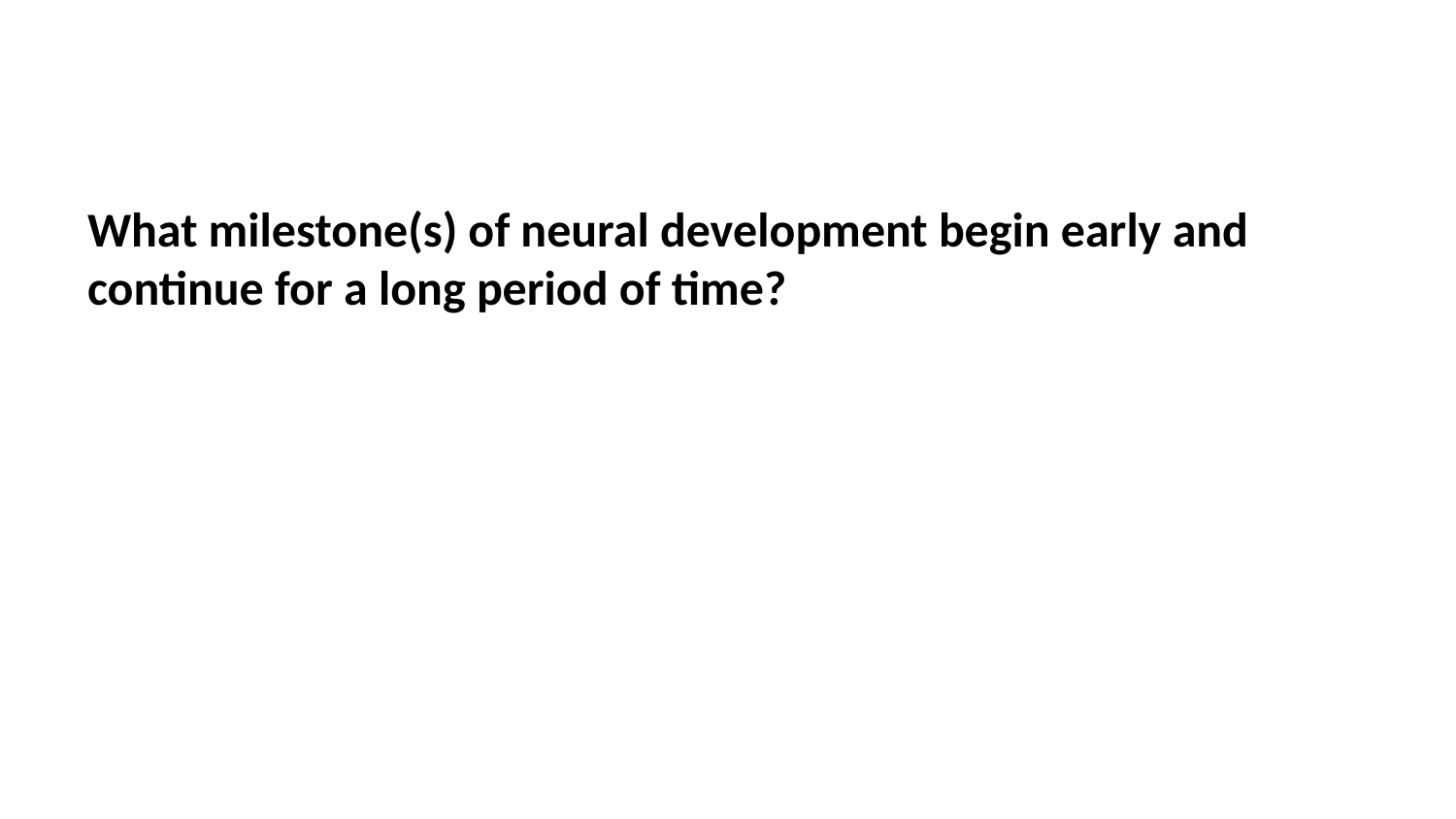

What milestone(s) of neural development begin early and continue for a long period of time?